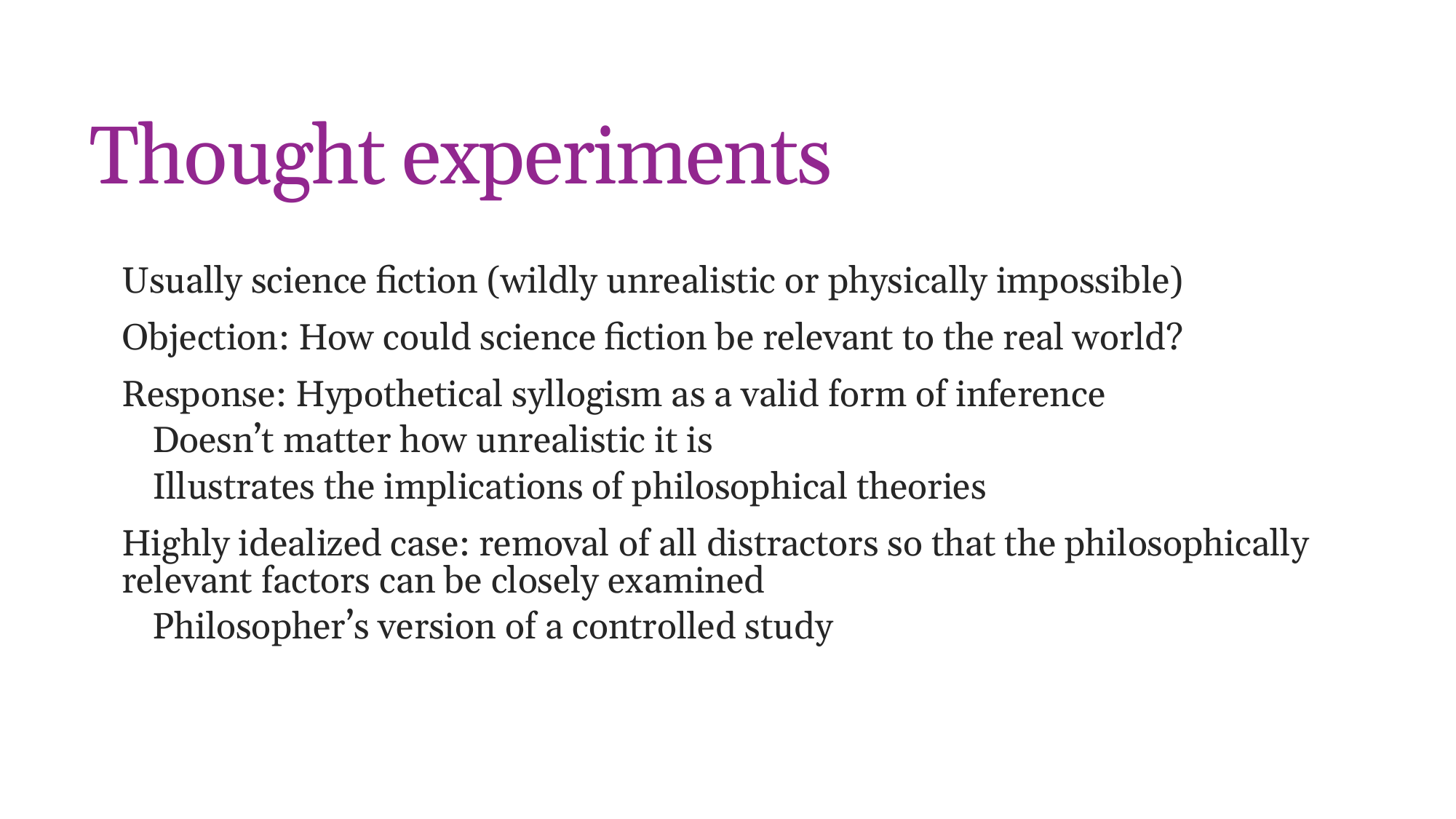

# Thought experiments
Usually science fiction (wildly unrealistic or physically impossible)
Objection: How could science fiction be relevant to the real world?
Response: Hypothetical syllogism as a valid form of inference
Doesn’t matter how unrealistic it is
Illustrates the implications of philosophical theories
Highly idealized case: removal of all distractors so that the philosophically relevant factors can be closely examined
Philosopher’s version of a controlled study